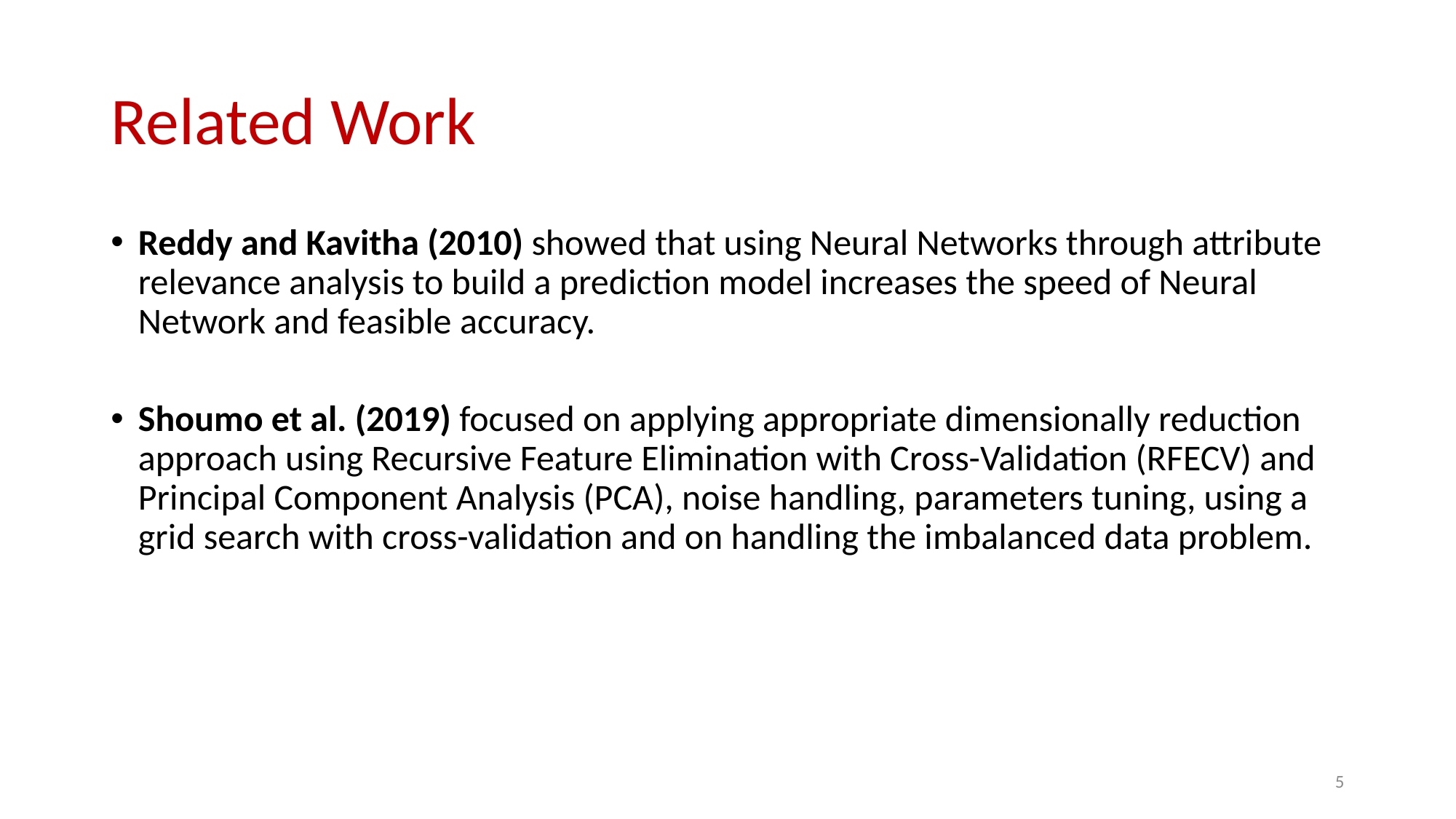

# Related Work
Reddy and Kavitha (2010) showed that using Neural Networks through attribute relevance analysis to build a prediction model increases the speed of Neural Network and feasible accuracy.
Shoumo et al. (2019) focused on applying appropriate dimensionally reduction approach using Recursive Feature Elimination with Cross-Validation (RFECV) and Principal Component Analysis (PCA), noise handling, parameters tuning, using a grid search with cross-validation and on handling the imbalanced data problem.
5